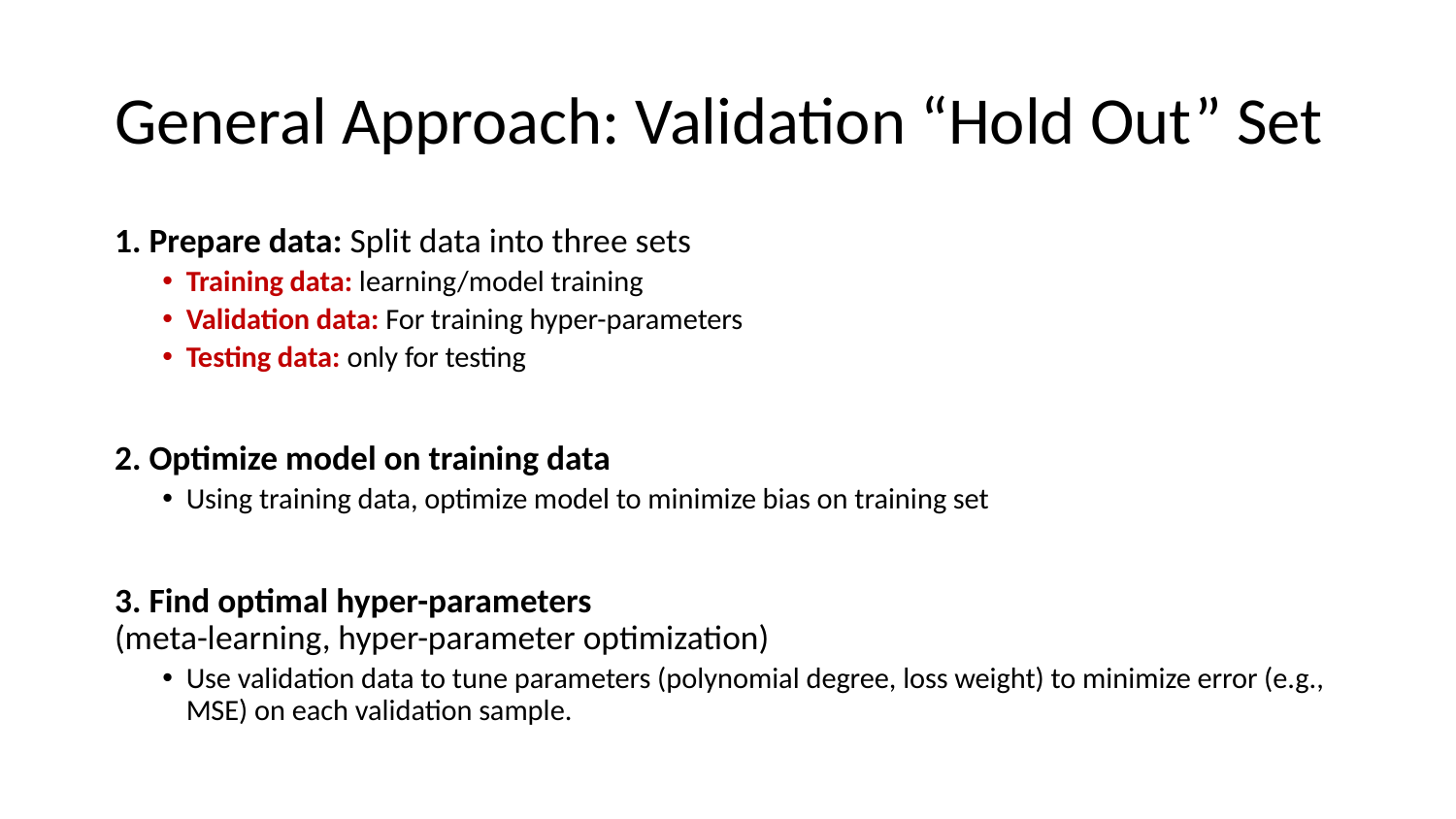

# General Approach: Validation “Hold Out” Set
1. Prepare data: Split data into three sets
Training data: learning/model training
Validation data: For training hyper-parameters
Testing data: only for testing

2. Optimize model on training data
Using training data, optimize model to minimize bias on training set

3. Find optimal hyper-parameters
(meta-learning, hyper-parameter optimization)
Use validation data to tune parameters (polynomial degree, loss weight) to minimize error (e.g., MSE) on each validation sample.